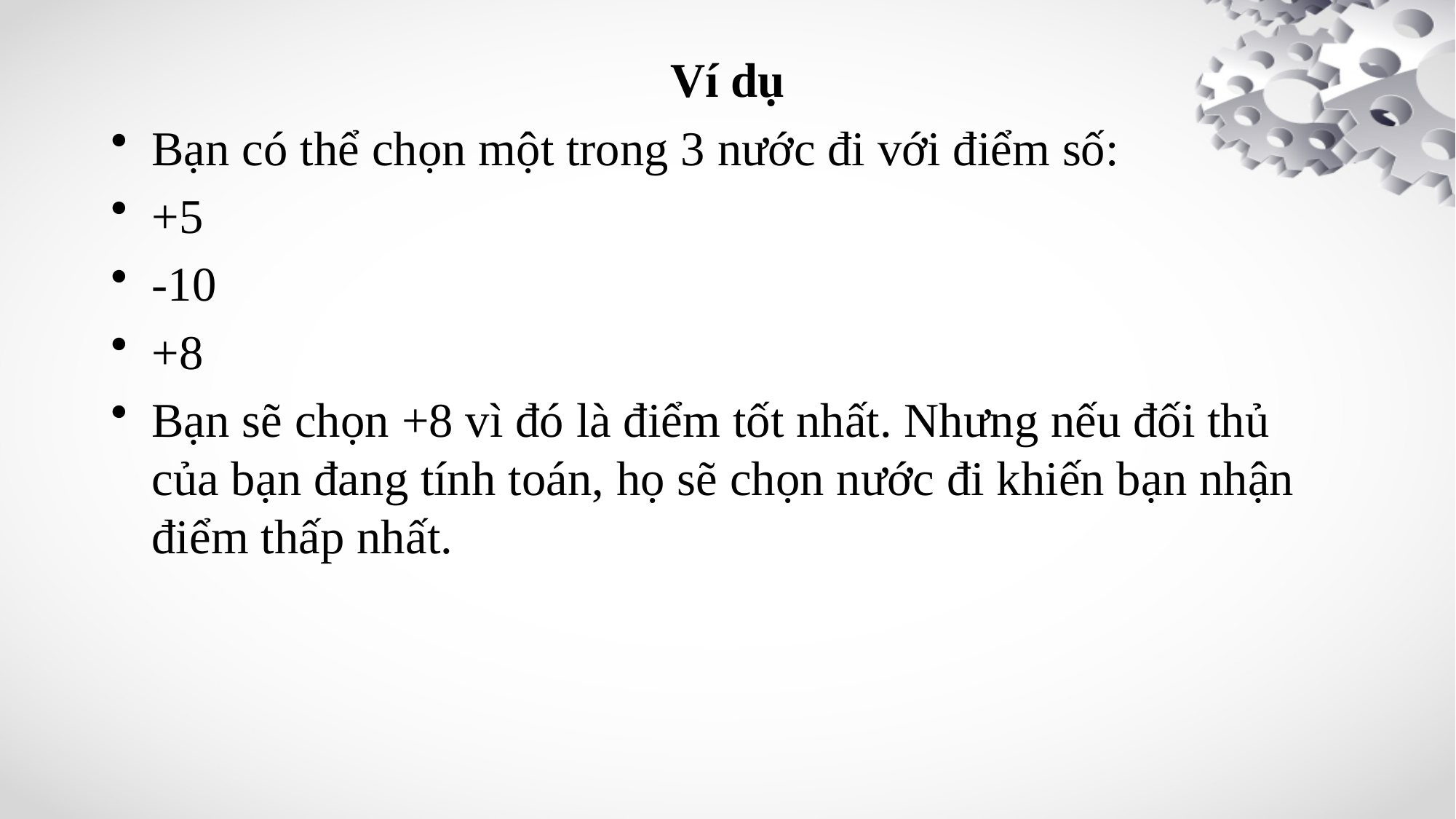

#
 Ví dụ
Bạn có thể chọn một trong 3 nước đi với điểm số:
+5
-10
+8
Bạn sẽ chọn +8 vì đó là điểm tốt nhất. Nhưng nếu đối thủ của bạn đang tính toán, họ sẽ chọn nước đi khiến bạn nhận điểm thấp nhất.